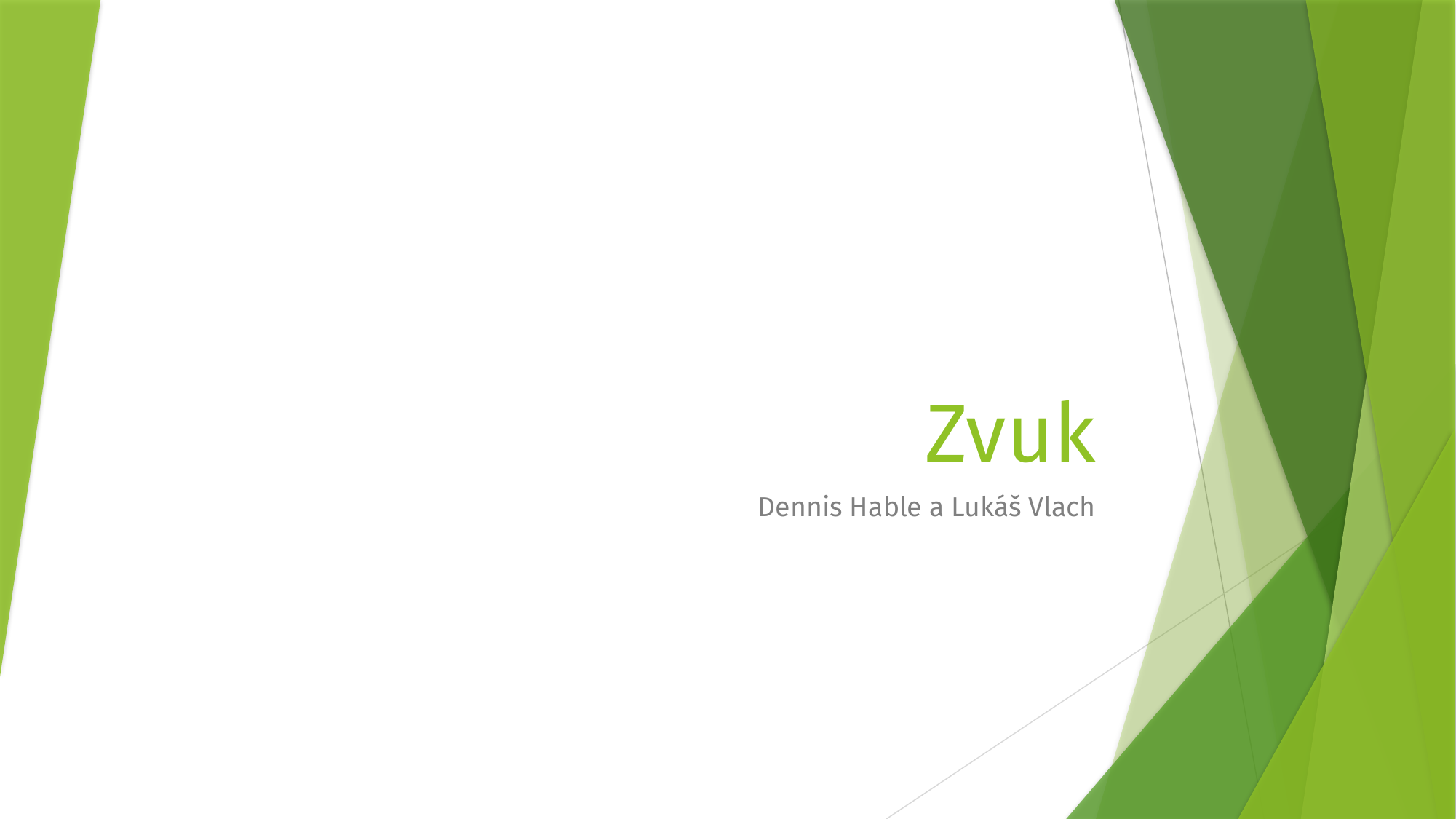

# Zvuk
Dennis Hable a Lukáš Vlach